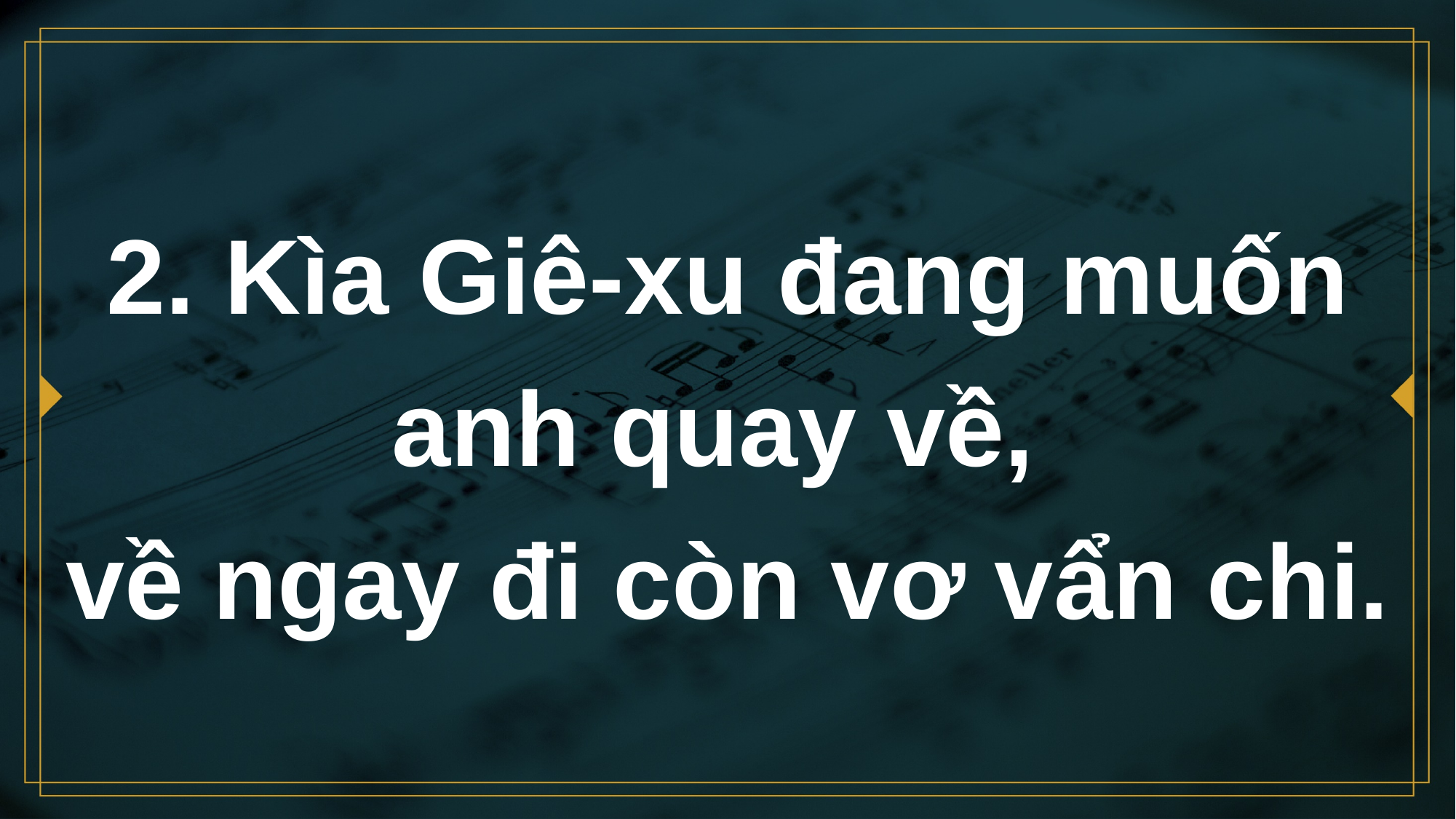

# 2. Kìa Giê-xu đang muốn anh quay về,
về ngay đi còn vơ vẩn chi.